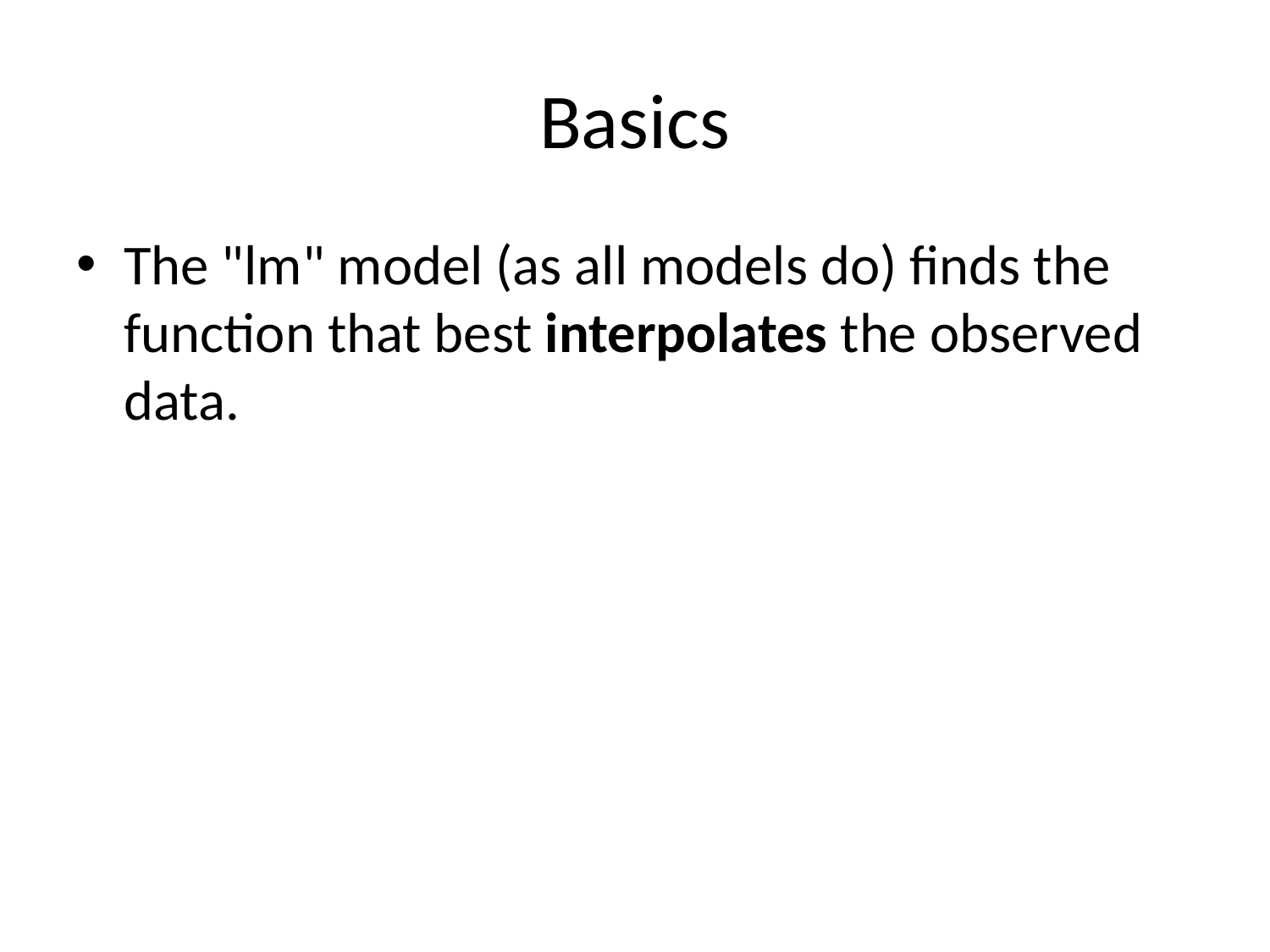

# Basics
The "lm" model (as all models do) finds the function that best interpolates the observed data.